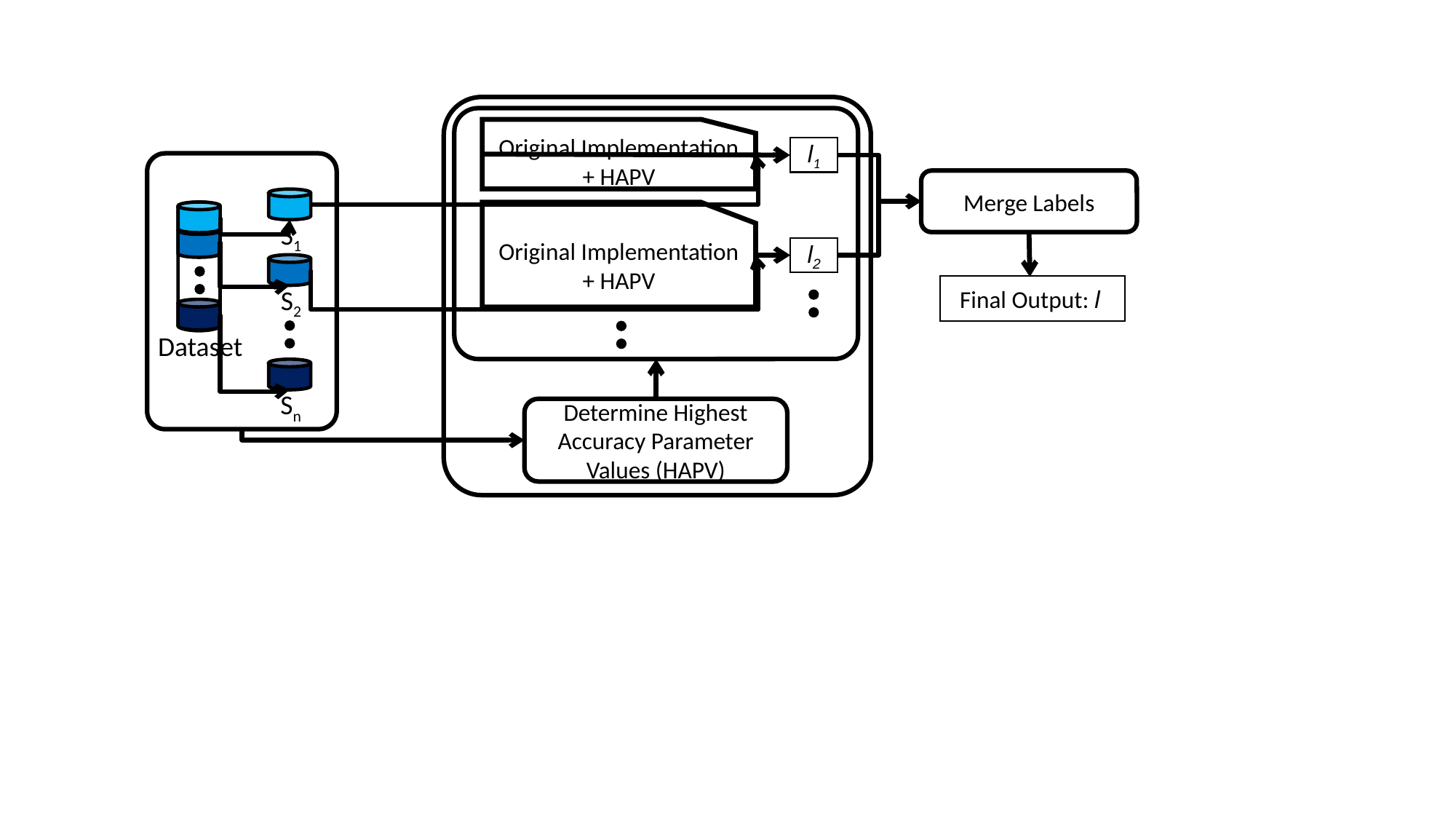

Original Implementation + HAPV
l1

Merge Labels

Original Implementation + HAPV
S1

l2

Final Output: l
S2

Dataset

Sn
Determine Highest Accuracy Parameter Values (HAPV)